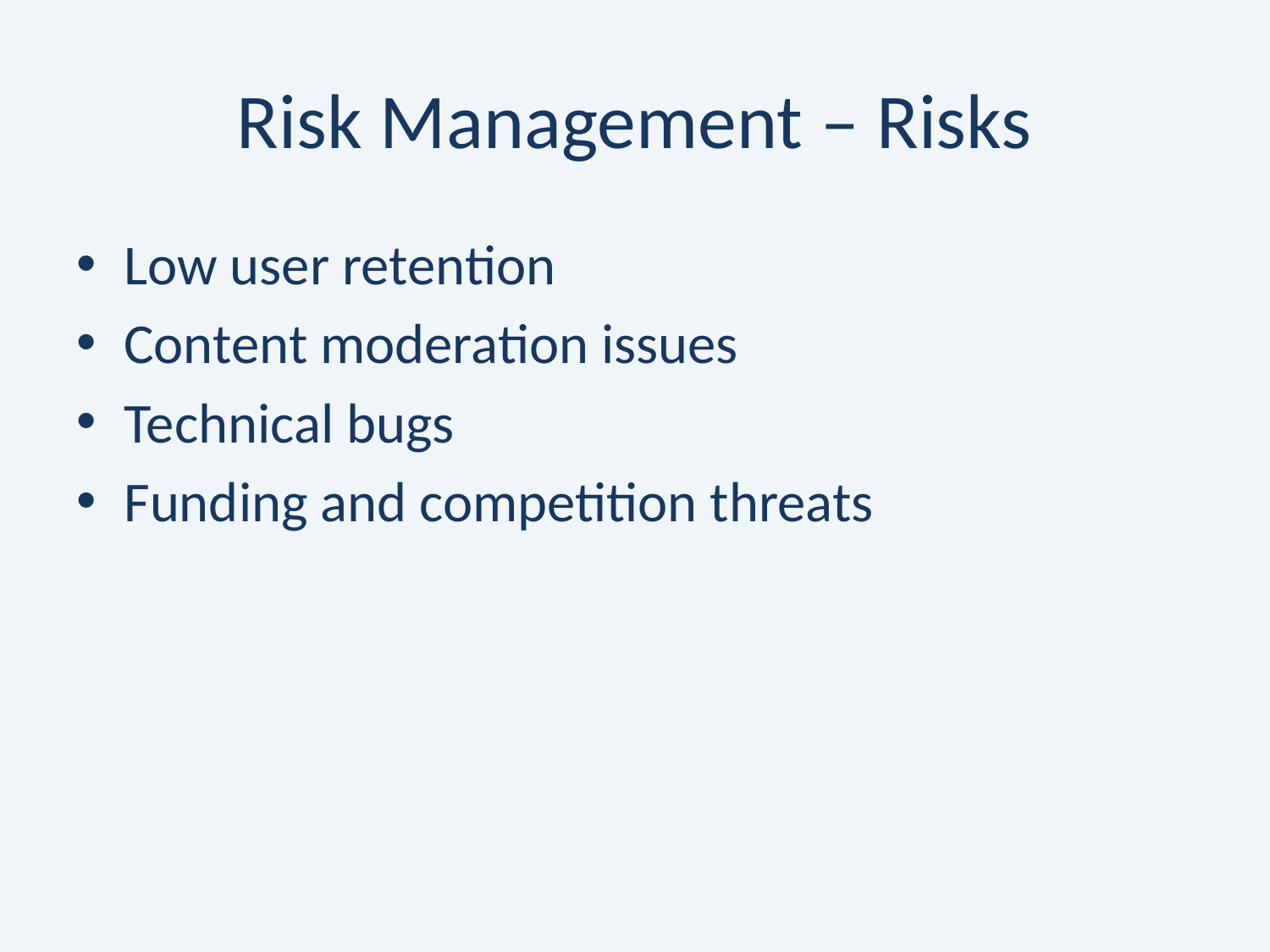

# Risk Management – Risks
Low user retention
Content moderation issues
Technical bugs
Funding and competition threats